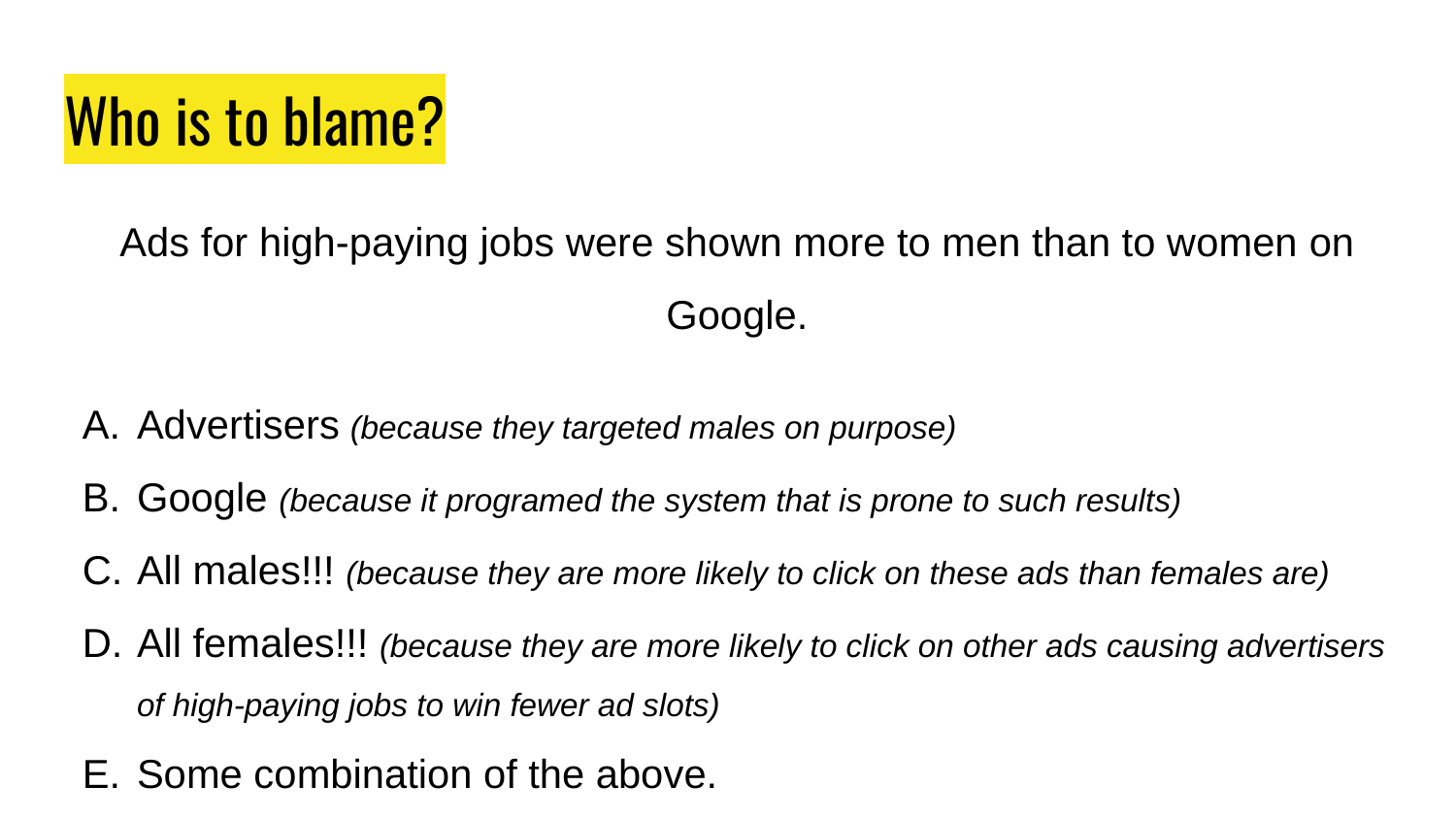

# Who is to blame?
Ads for high-paying jobs were shown more to men than to women on Google.

Advertisers (because they targeted males on purpose)
Google (because it programed the system that is prone to such results)
All males!!! (because they are more likely to click on these ads than females are)
All females!!! (because they are more likely to click on other ads causing advertisers of high-paying jobs to win fewer ad slots)
Some combination of the above.